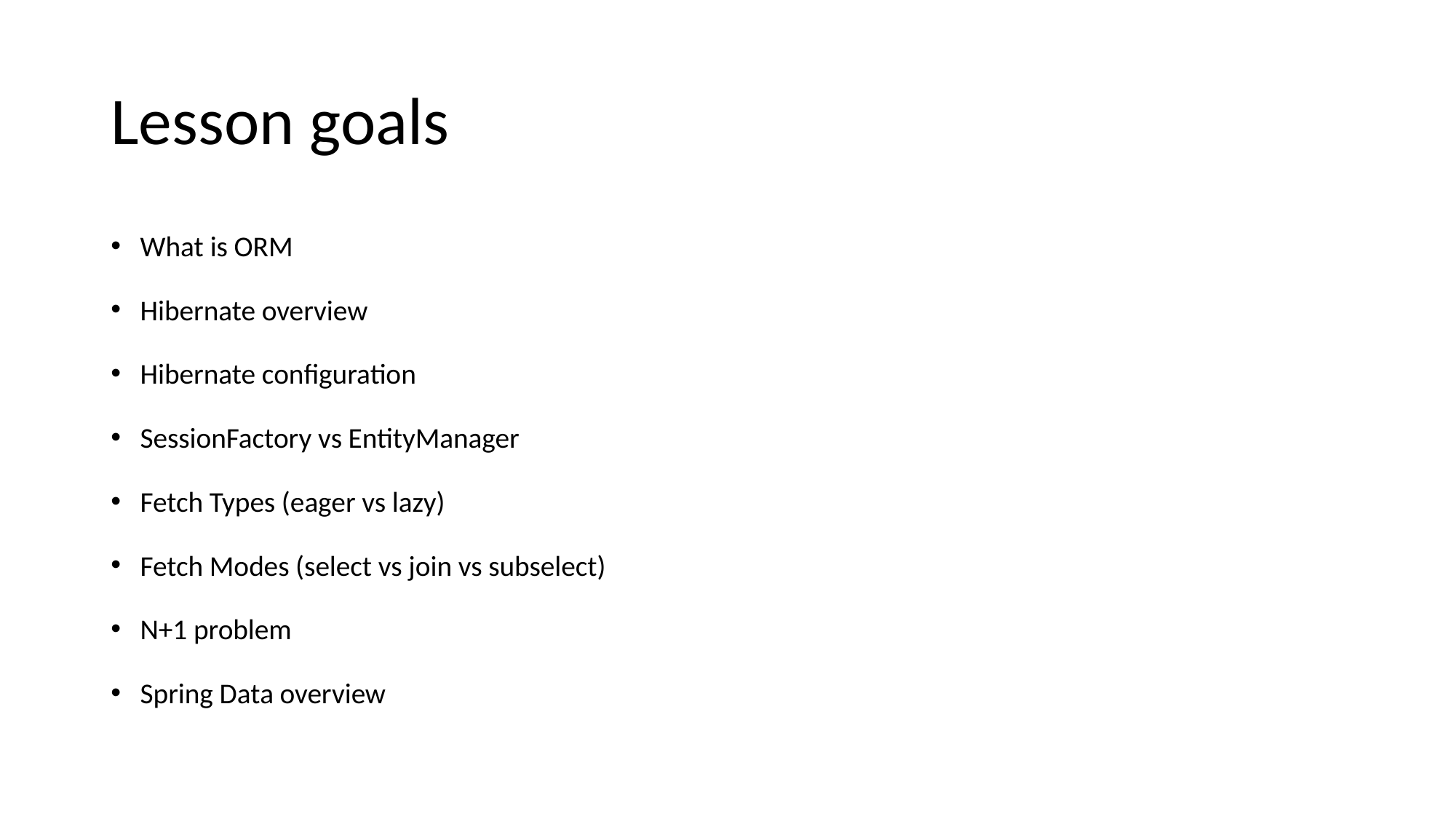

# Lesson goals
What is ORM
Hibernate overview
Hibernate configuration
SessionFactory vs EntityManager
Fetch Types (eager vs lazy)
Fetch Modes (select vs join vs subselect)
N+1 problem
Spring Data overview